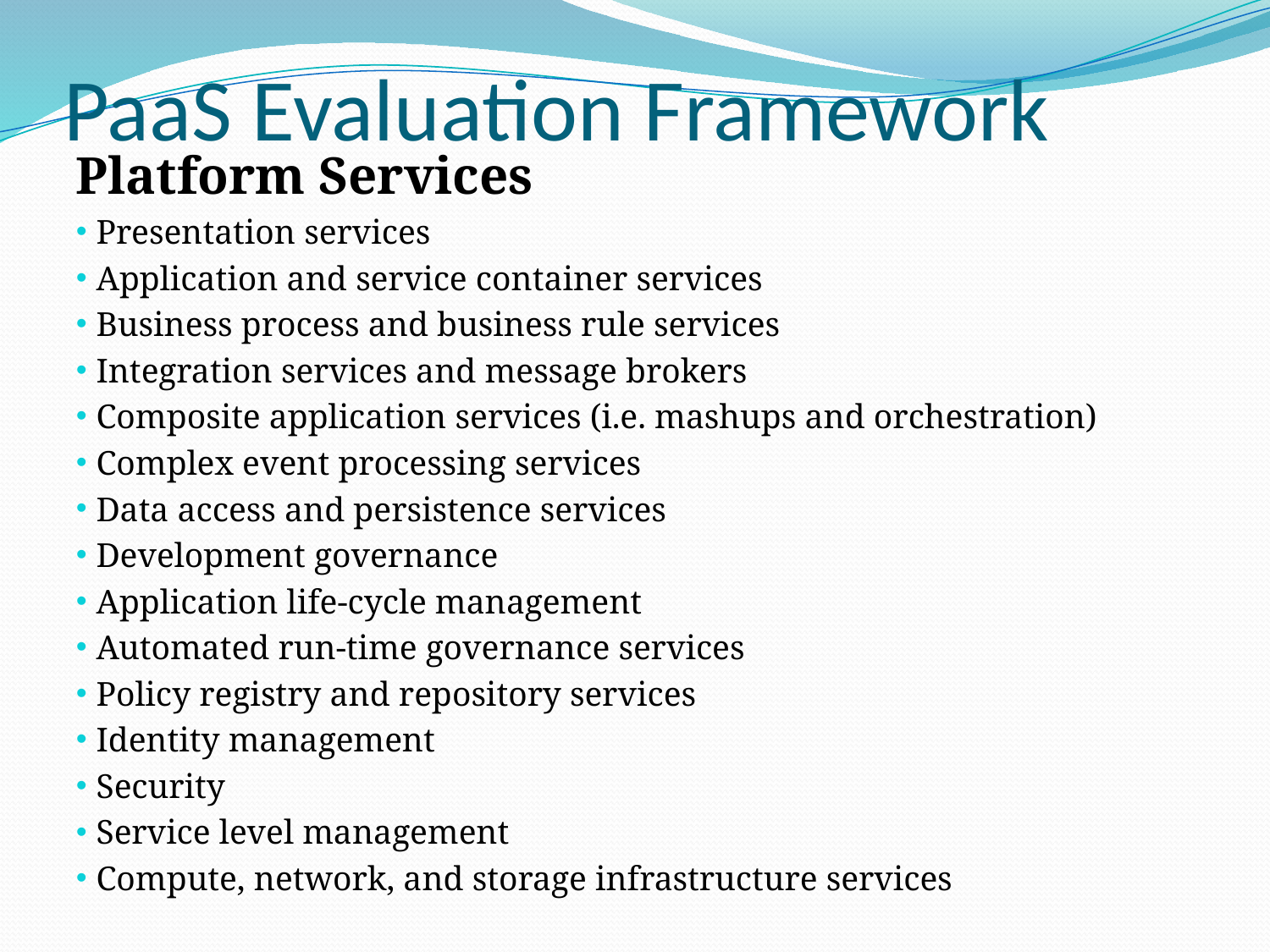

# PaaS Evaluation Framework
Platform Services
Presentation services
Application and service container services
Business process and business rule services
Integration services and message brokers
Composite application services (i.e. mashups and orchestration)
Complex event processing services
Data access and persistence services
Development governance
Application life-cycle management
Automated run-time governance services
Policy registry and repository services
Identity management
Security
Service level management
Compute, network, and storage infrastructure services